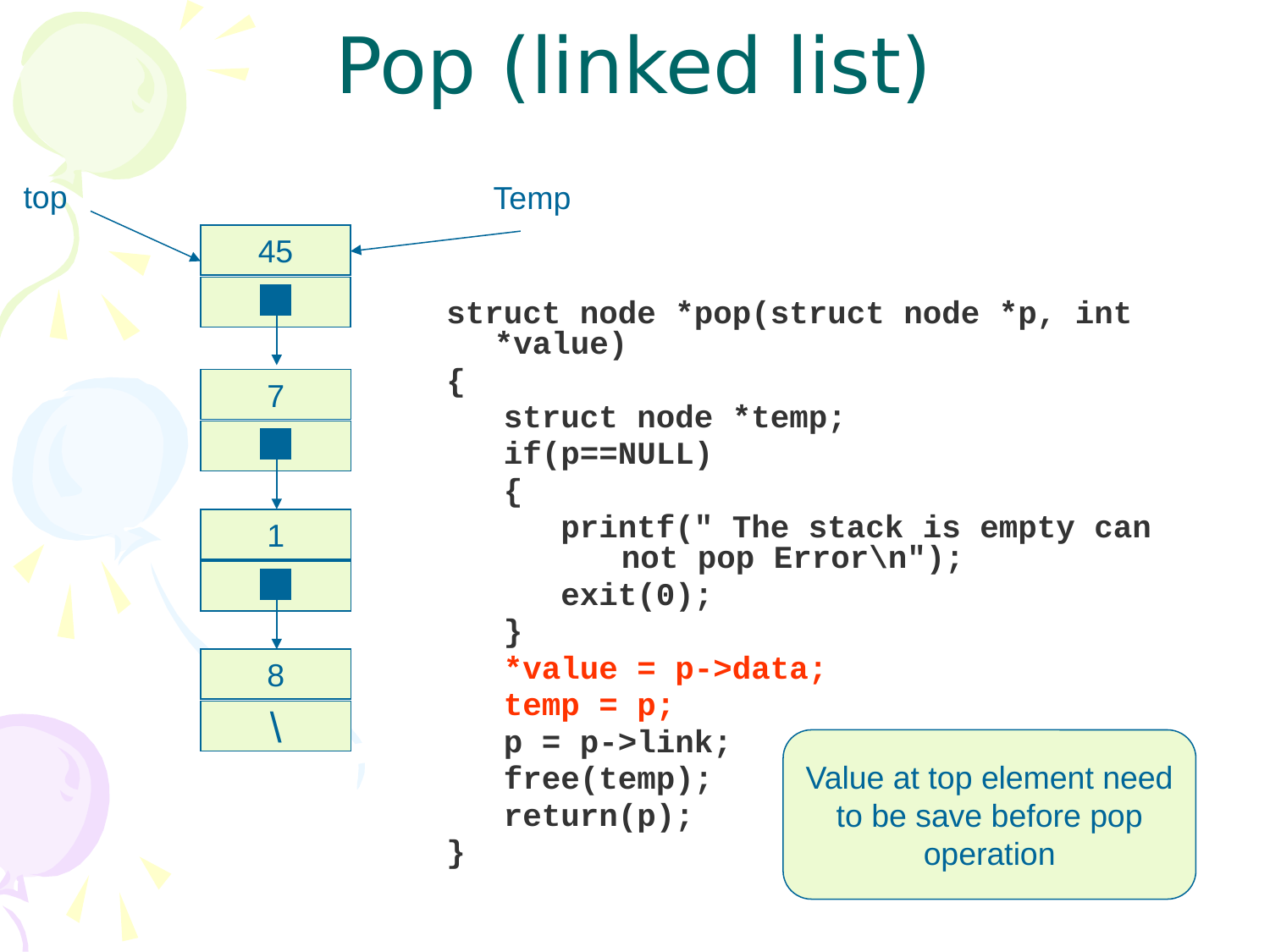

# Pop (linked list)
top
Temp
45

struct node *pop(struct node *p, int *value)
{
   struct node *temp;
   if(p==NULL)
   {
      printf(" The stack is empty can 	not pop Error\n");
      exit(0);
   }
   *value = p->data;
   temp = p;
   p = p->link;
   free(temp);
   return(p);
}

7

1

8
\
Value at top element need
to be save before pop operation